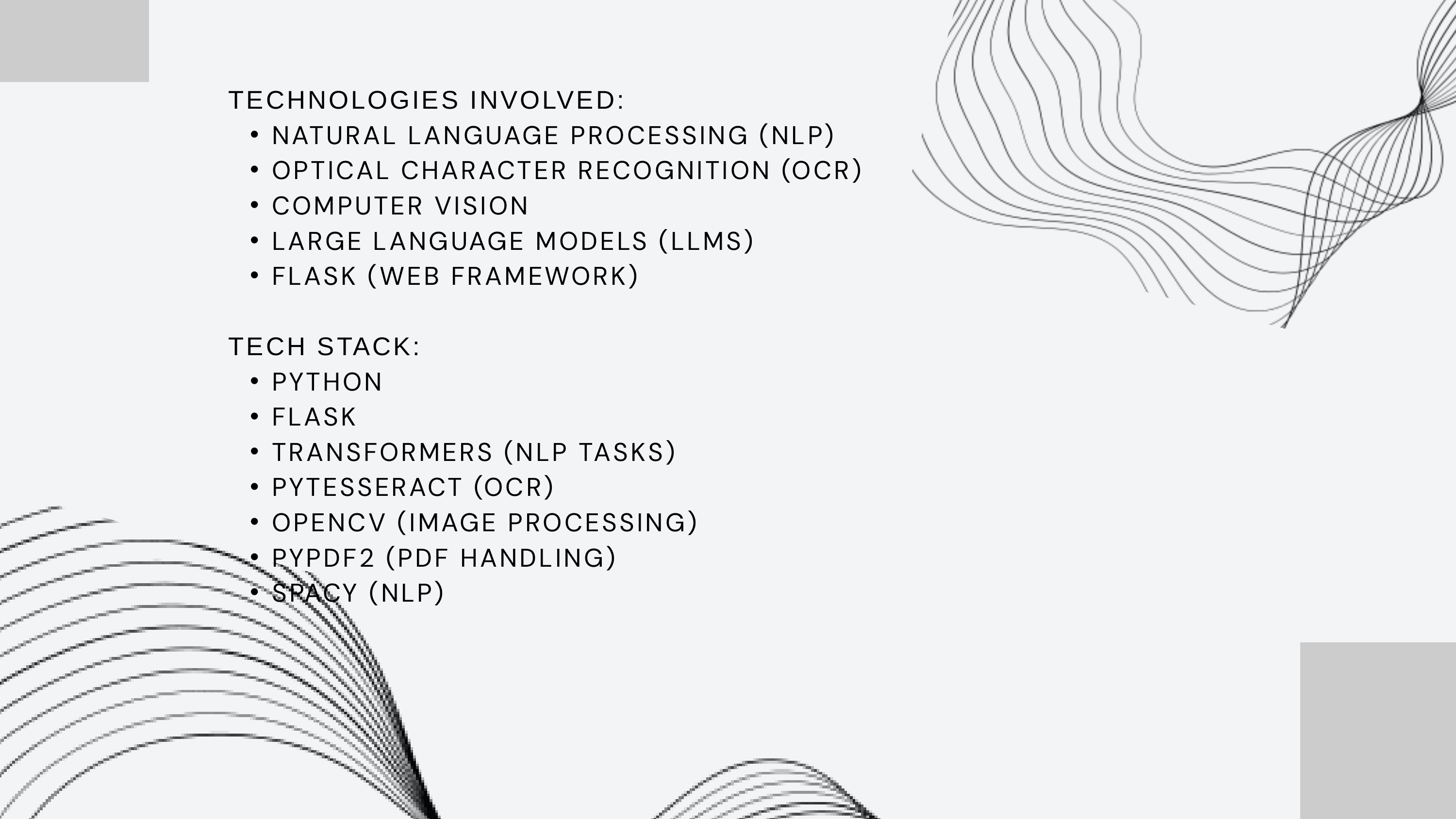

TECHNOLOGIES INVOLVED:
NATURAL LANGUAGE PROCESSING (NLP)
OPTICAL CHARACTER RECOGNITION (OCR)
COMPUTER VISION
LARGE LANGUAGE MODELS (LLMS)
FLASK (WEB FRAMEWORK)

TECH STACK:
PYTHON
FLASK
TRANSFORMERS (NLP TASKS)
PYTESSERACT (OCR)
OPENCV (IMAGE PROCESSING)
PYPDF2 (PDF HANDLING)
SPACY (NLP)